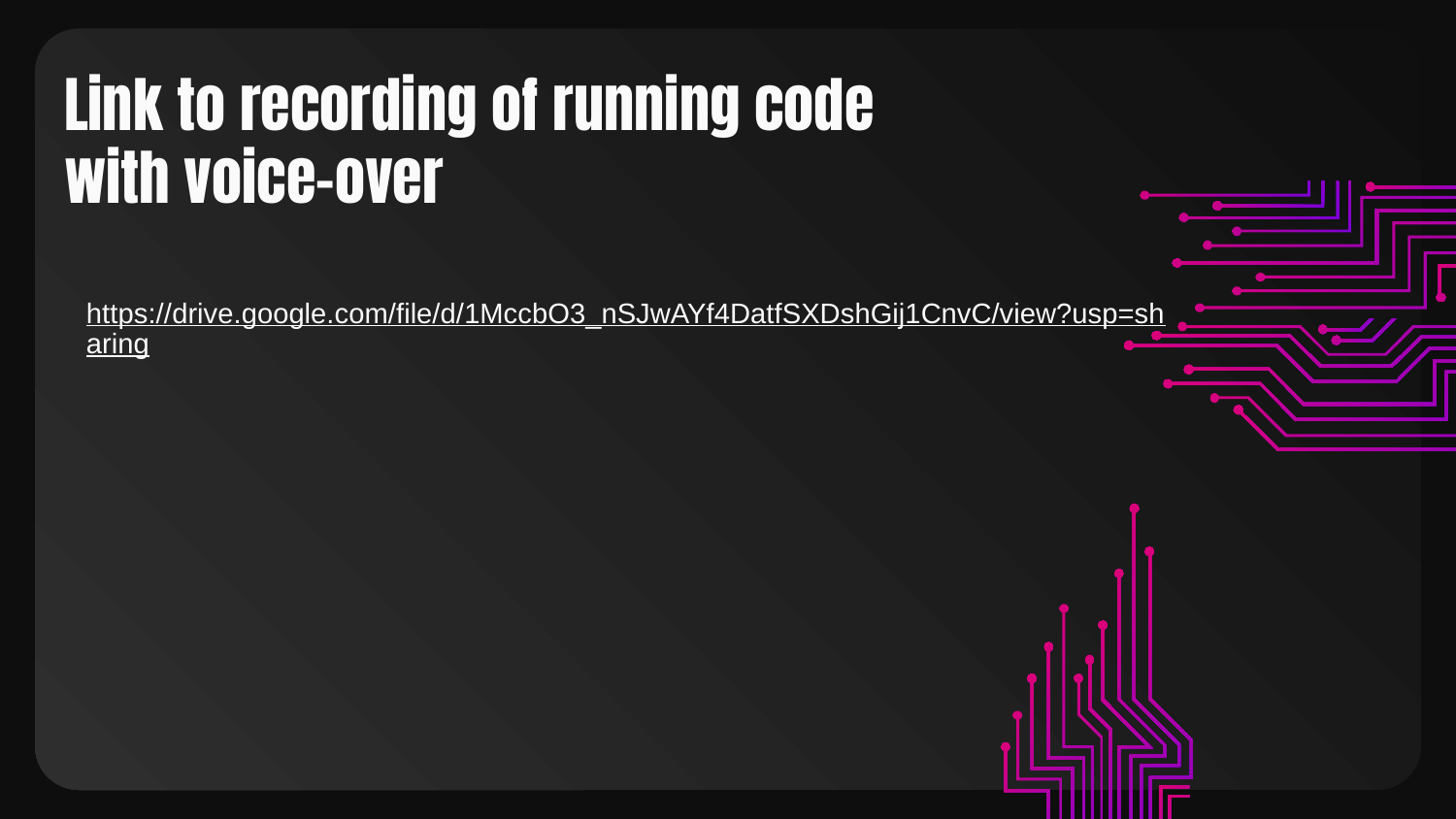

# Link to recording of running code with voice-over
https://drive.google.com/file/d/1MccbO3_nSJwAYf4DatfSXDshGij1CnvC/view?usp=sharing